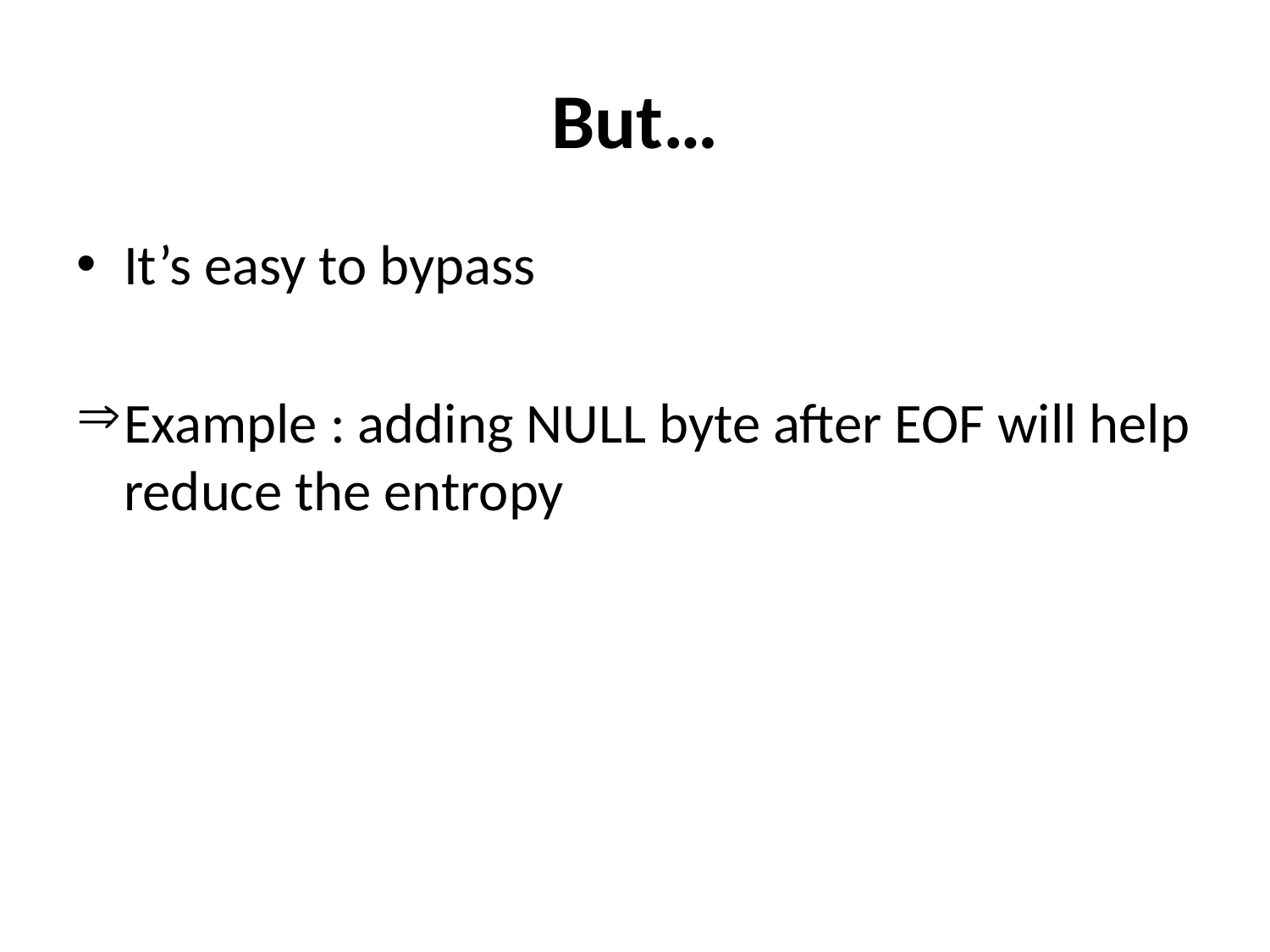

# But…
It’s easy to bypass

Example : adding NULL byte after EOF will help reduce the entropy